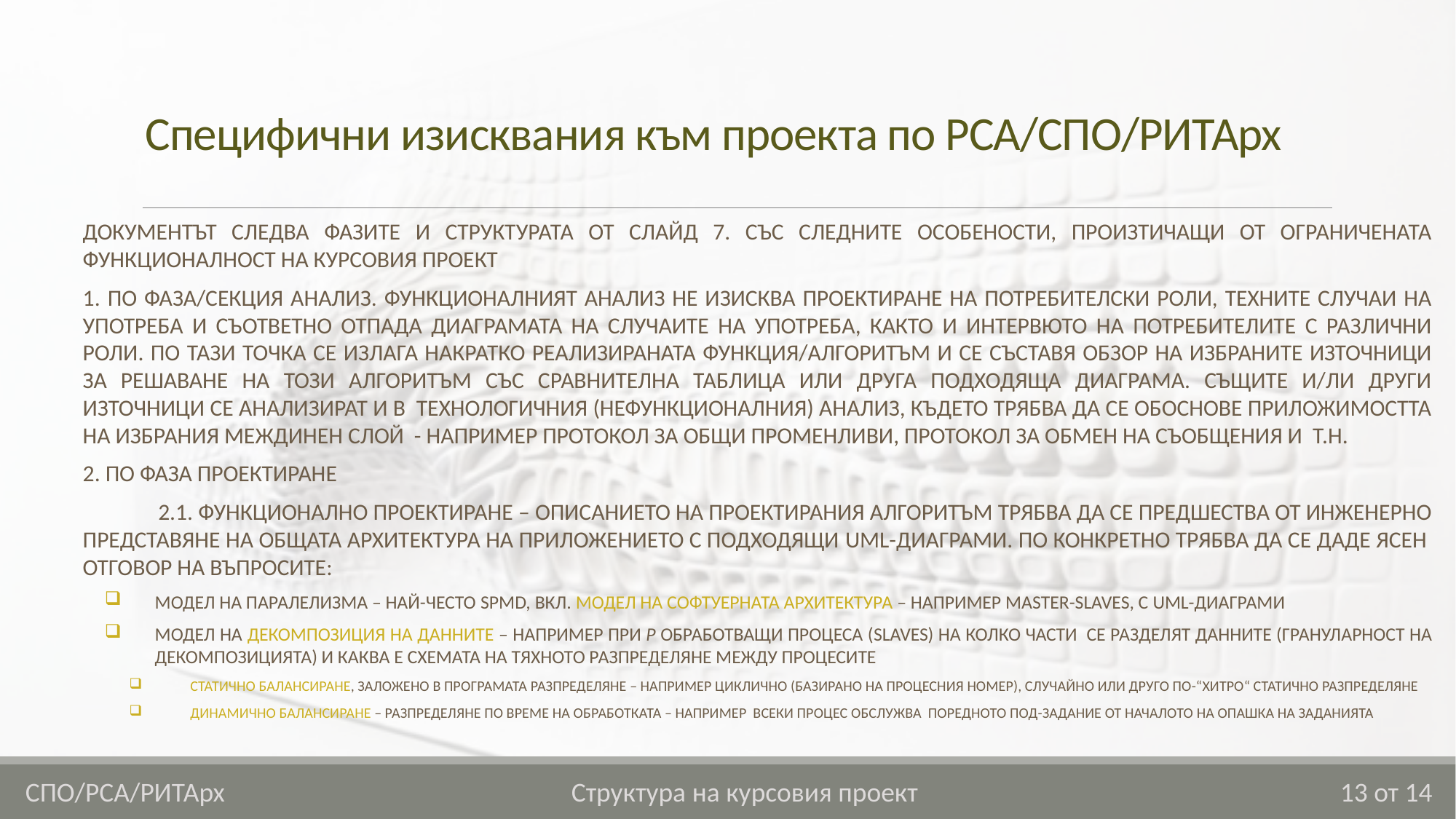

# Специфични изисквания към проекта по РСА/СПО/РИТАрх
Документът следва фазите и структурата от слайд 7. със следните особености, произтичащи от ограничената функционалност на курсовия проект
1. По фаза/секция Анализ. Функционалният анализ не изисква проектиране на потребителски роли, техните случаи на употреба и съответно отпада Диаграмата на случаите на употреба, както и интервюто на потребителите с различни роли. По тази точка се излага накратко реализираната функция/алгоритъм и се съставя обзор на избраните източници за решаване на този алгоритъм със сравнителна таблица или друга подходяща диаграма. Същите и/ли други източници се анализират и в  Технологичния (нефункционалния) анализ, където трябва да се обоснове приложимостта на избрания междинен слой  - например протокол за общи променливи, протокол за обмен на съобщения и  т.н.
2. По фаза Проектиране
	2.1. Функционално проектиране – описанието на проектирания алгоритъм трябва да се предшества от инженерно представяне на общата архитектура на приложението с подходящи UML-диаграми. По конкретно трябва да се даде ясен  отговор на въпросите:
Модел на паралелизма – най-често SPMD, вкл. модел на софтуерната архитектура – например Master-Slaves, с UML-диаграми
Модел на декомпозиция на данните – например при P обработващи процеса (slaves) на колко части  се разделят данните (грануларност на декомпозицията) и каква е схемата на тяхното разпределяне между процесите
статично балансиране, заложено в програмата разпределяне – например циклично (базирано на процесния номер), случайно или друго по-“хитро“ статично разпределяне
динамично балансиране – разпределяне по време на обработката – например  всеки процес обслужва  поредното под-задание от началото на опашка на заданията

СПО/РСА/РИТАрх		 		Структура на курсовия проект
13 от 14